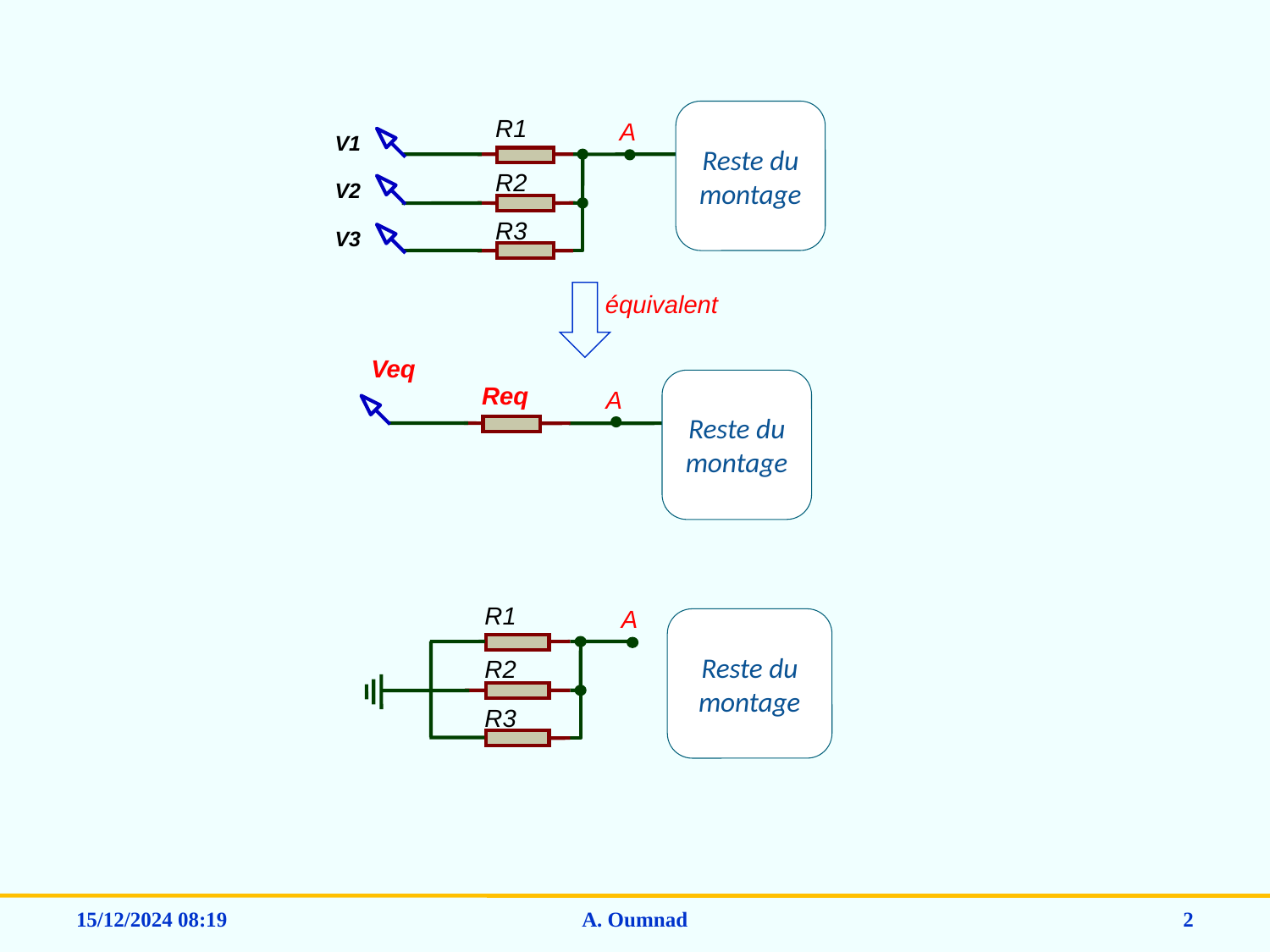

#
Reste du montage
R1
A

V1

R2

V2

R3

V3

équivalent
Veq
Reste du montage
Req
A

R1
A
Reste du montage

R2

R3

15/12/2024 08:19
A. Oumnad
2